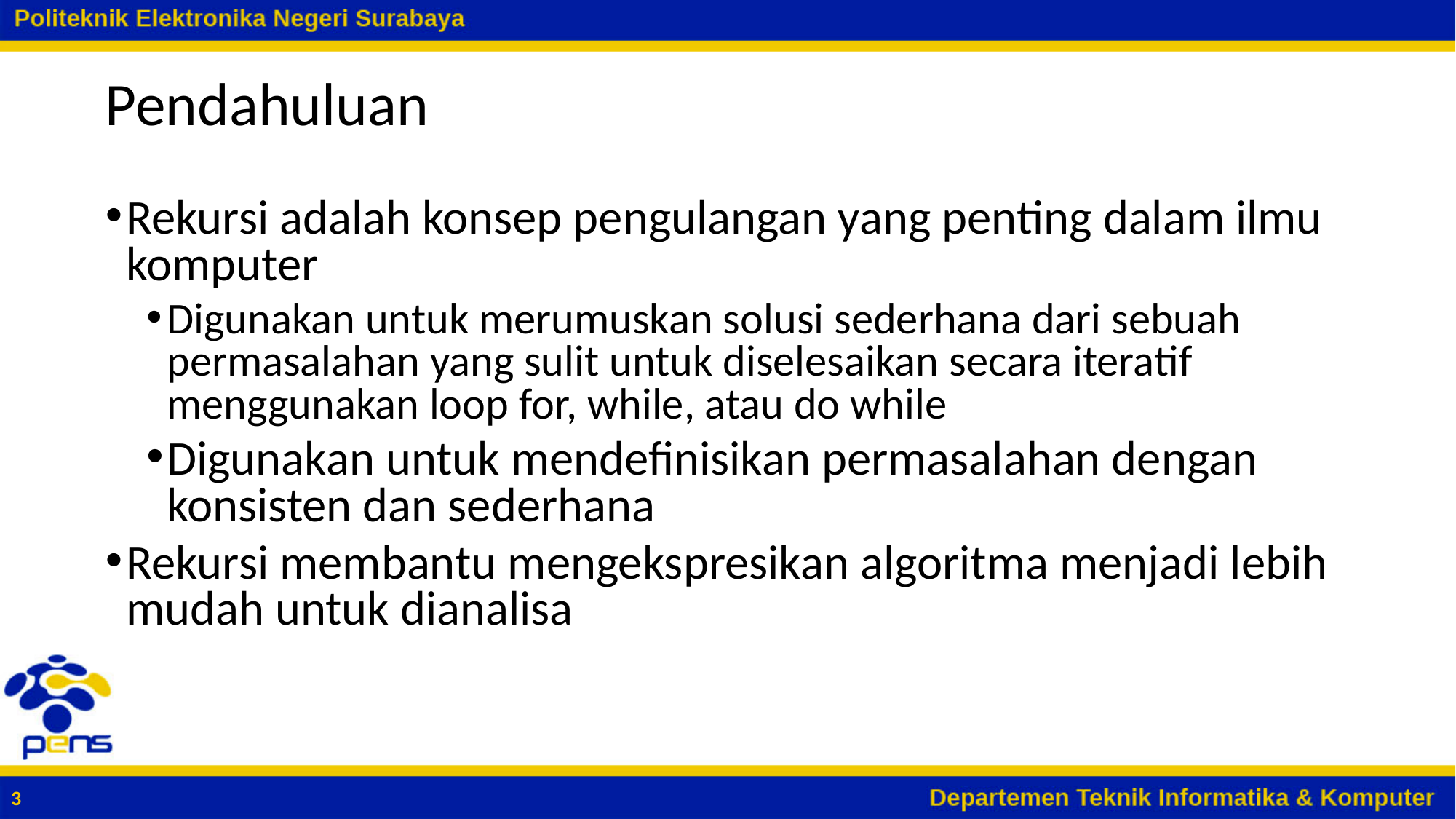

Pendahuluan
#
Rekursi adalah konsep pengulangan yang penting dalam ilmu komputer
Digunakan untuk merumuskan solusi sederhana dari sebuah permasalahan yang sulit untuk diselesaikan secara iteratif  menggunakan loop for, while, atau do while
Digunakan untuk mendefinisikan permasalahan dengan konsisten dan sederhana
Rekursi membantu mengekspresikan algoritma menjadi lebih mudah untuk dianalisa

3